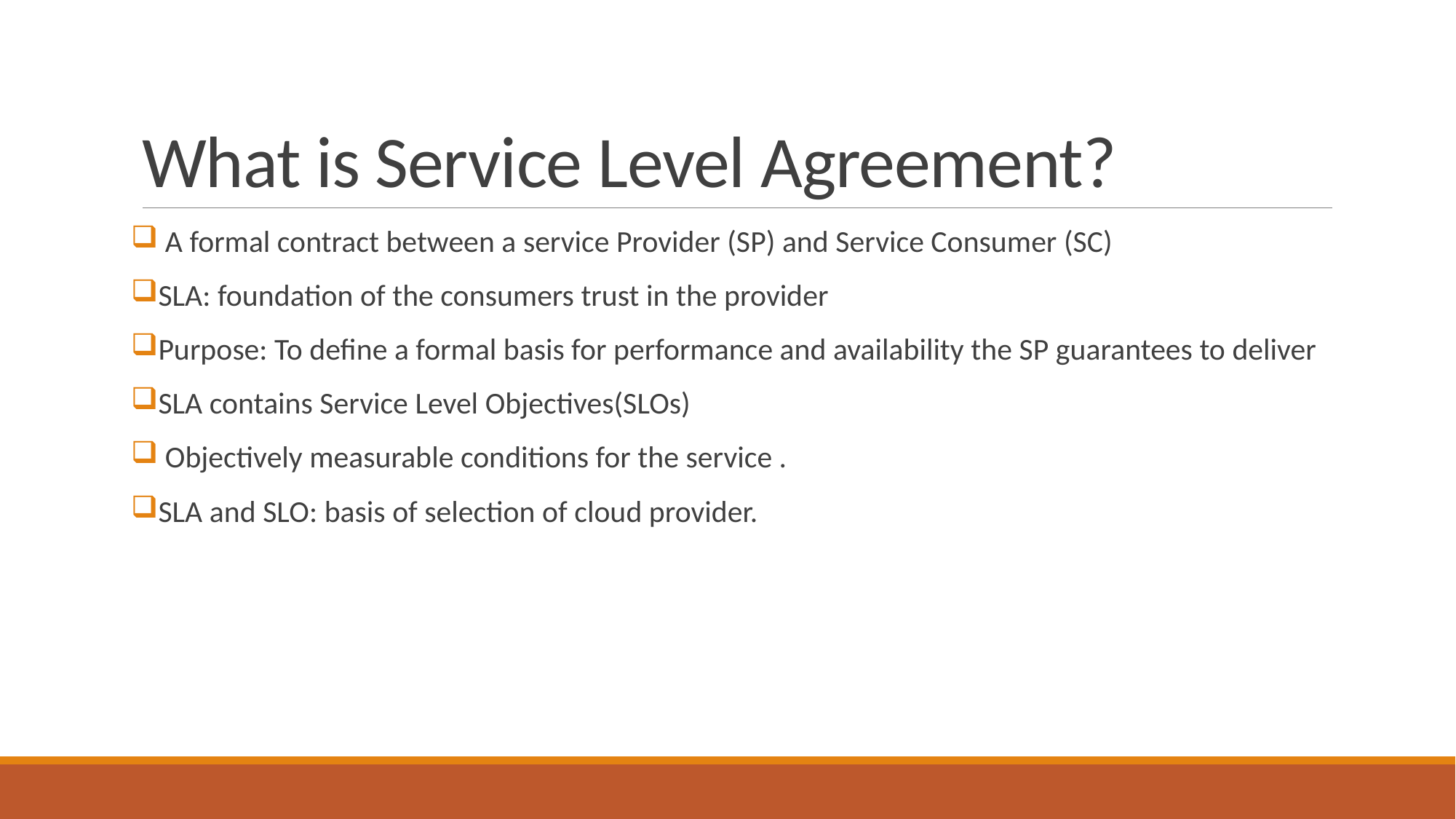

# What is Service Level Agreement?
 A formal contract between a service Provider (SP) and Service Consumer (SC)
SLA: foundation of the consumers trust in the provider
Purpose: To define a formal basis for performance and availability the SP guarantees to deliver
SLA contains Service Level Objectives(SLOs)
 Objectively measurable conditions for the service .
SLA and SLO: basis of selection of cloud provider.